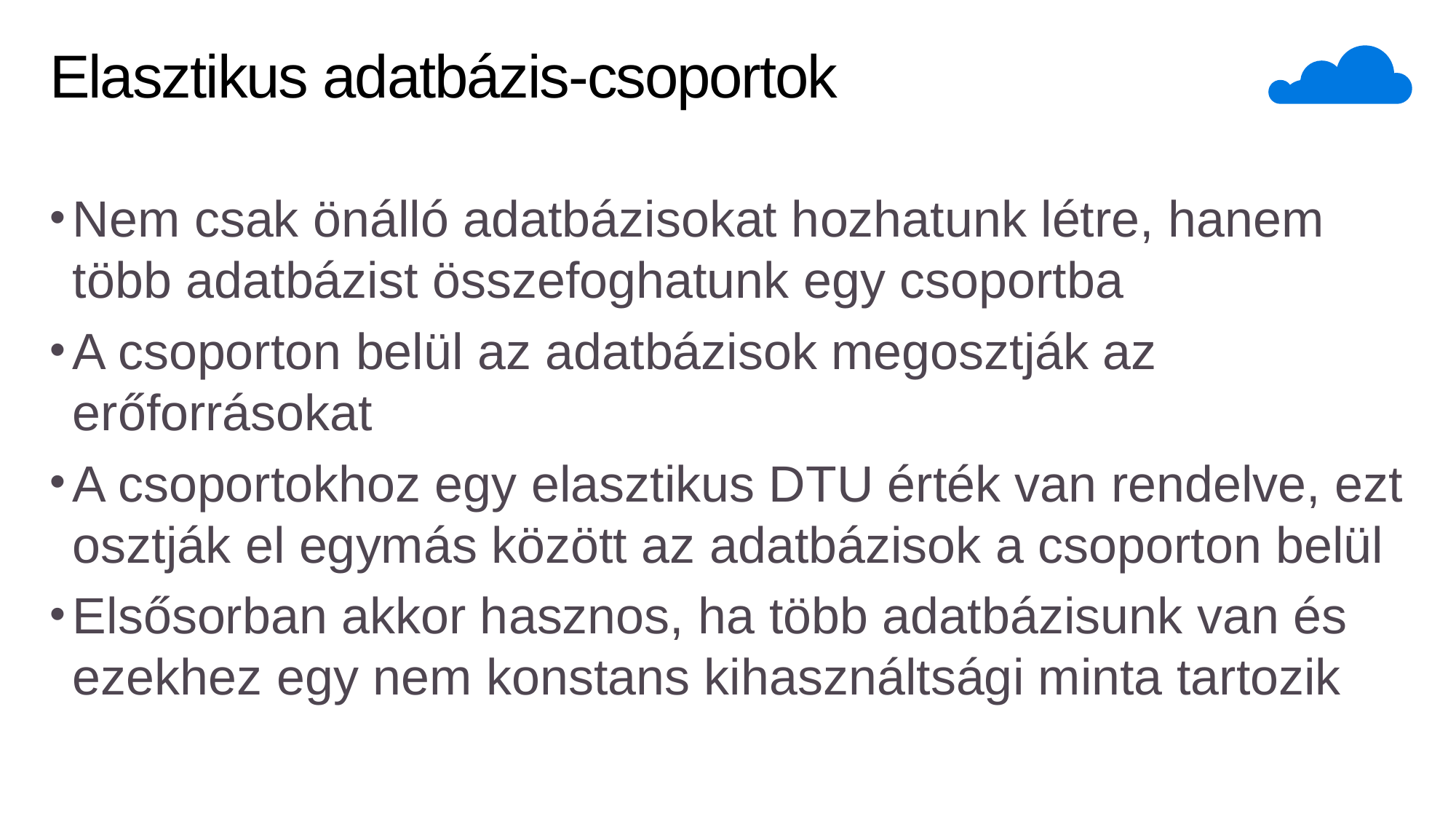

# Elasztikus adatbázis-csoportok
Nem csak önálló adatbázisokat hozhatunk létre, hanem több adatbázist összefoghatunk egy csoportba
A csoporton belül az adatbázisok megosztják az erőforrásokat
A csoportokhoz egy elasztikus DTU érték van rendelve, ezt osztják el egymás között az adatbázisok a csoporton belül
Elsősorban akkor hasznos, ha több adatbázisunk van és ezekhez egy nem konstans kihasználtsági minta tartozik